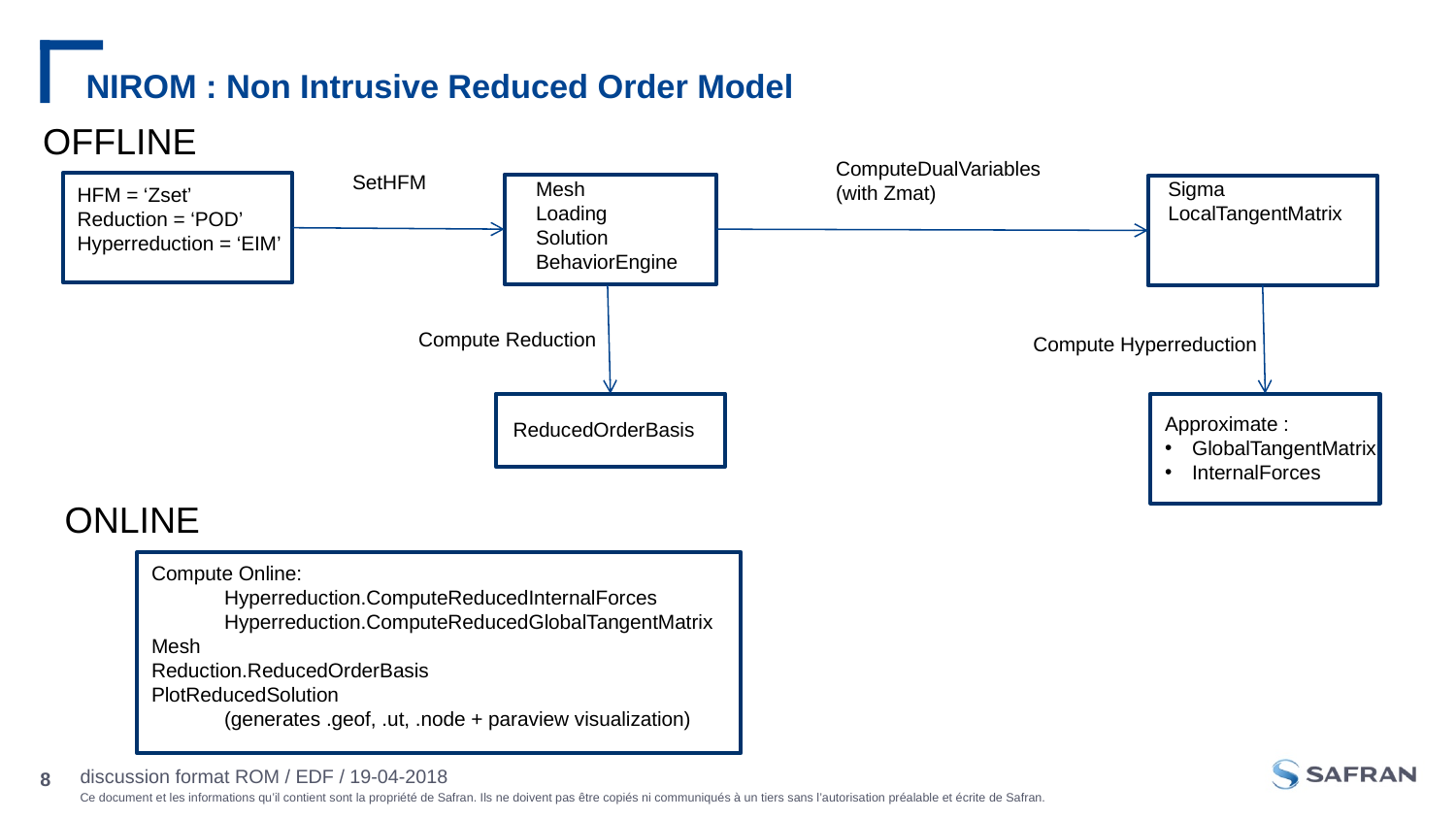

# NIROM : Non Intrusive Reduced Order Model
OFFLINE
ComputeDualVariables (with Zmat)
SetHFM
Mesh
Loading
Solution
BehaviorEngine
Sigma
LocalTangentMatrix

HFM = ‘Zset’
Reduction = ‘POD’
Hyperreduction = ‘EIM’

Compute Reduction
Compute Hyperreduction

Approximate :
GlobalTangentMatrix
InternalForces
ReducedOrderBasis
ONLINE

Compute Online:
Hyperreduction.ComputeReducedInternalForces
Hyperreduction.ComputeReducedGlobalTangentMatrix
Mesh
Reduction.ReducedOrderBasis
PlotReducedSolution
(generates .geof, .ut, .node + paraview visualization)

8
Jour/mois/année
discussion format ROM / EDF / 19-04-2018